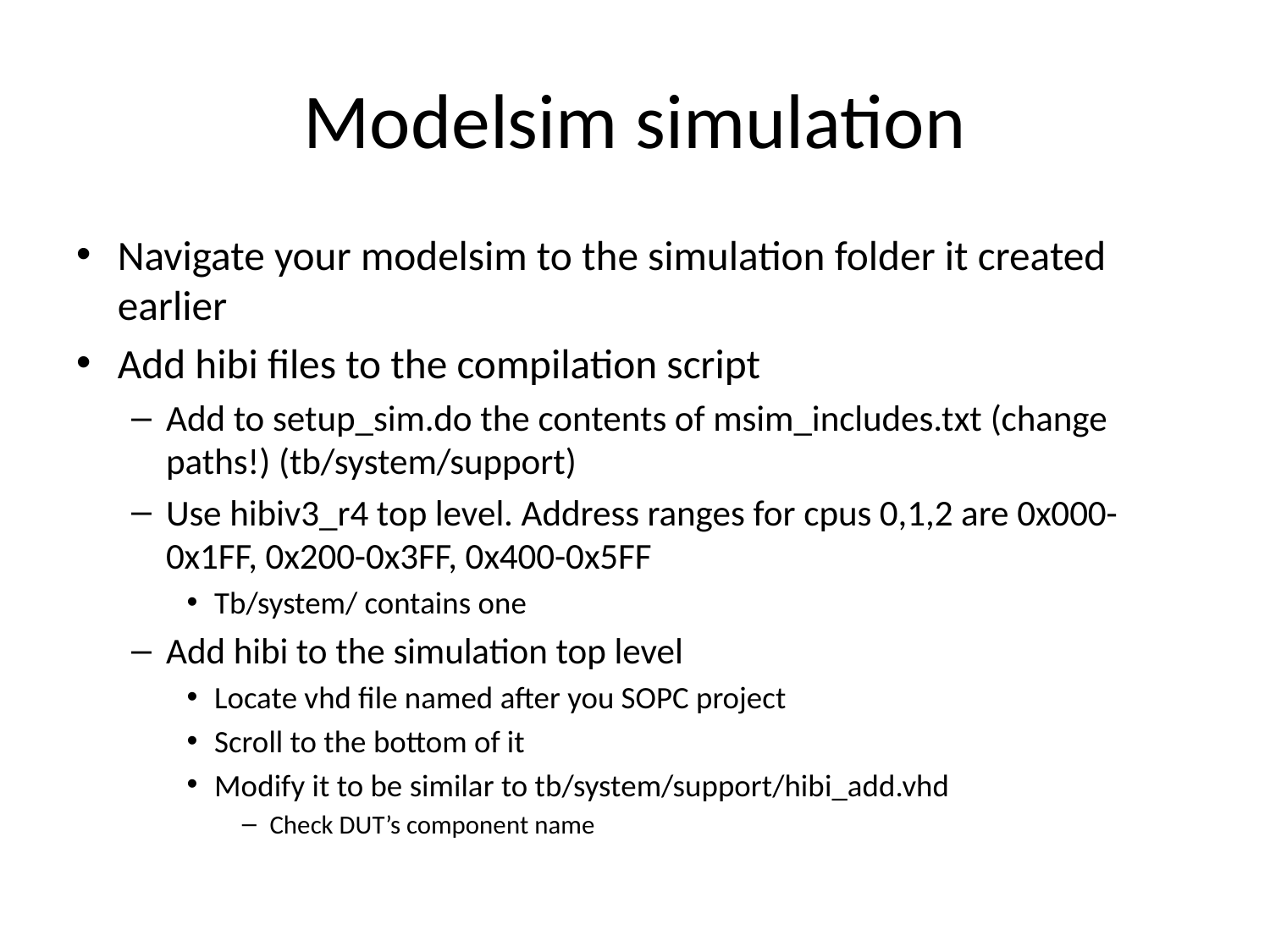

# Modelsim simulation
Navigate your modelsim to the simulation folder it created earlier
Add hibi files to the compilation script
Add to setup_sim.do the contents of msim_includes.txt (change paths!) (tb/system/support)
Use hibiv3_r4 top level. Address ranges for cpus 0,1,2 are 0x000-0x1FF, 0x200-0x3FF, 0x400-0x5FF
Tb/system/ contains one
Add hibi to the simulation top level
Locate vhd file named after you SOPC project
Scroll to the bottom of it
Modify it to be similar to tb/system/support/hibi_add.vhd
Check DUT’s component name